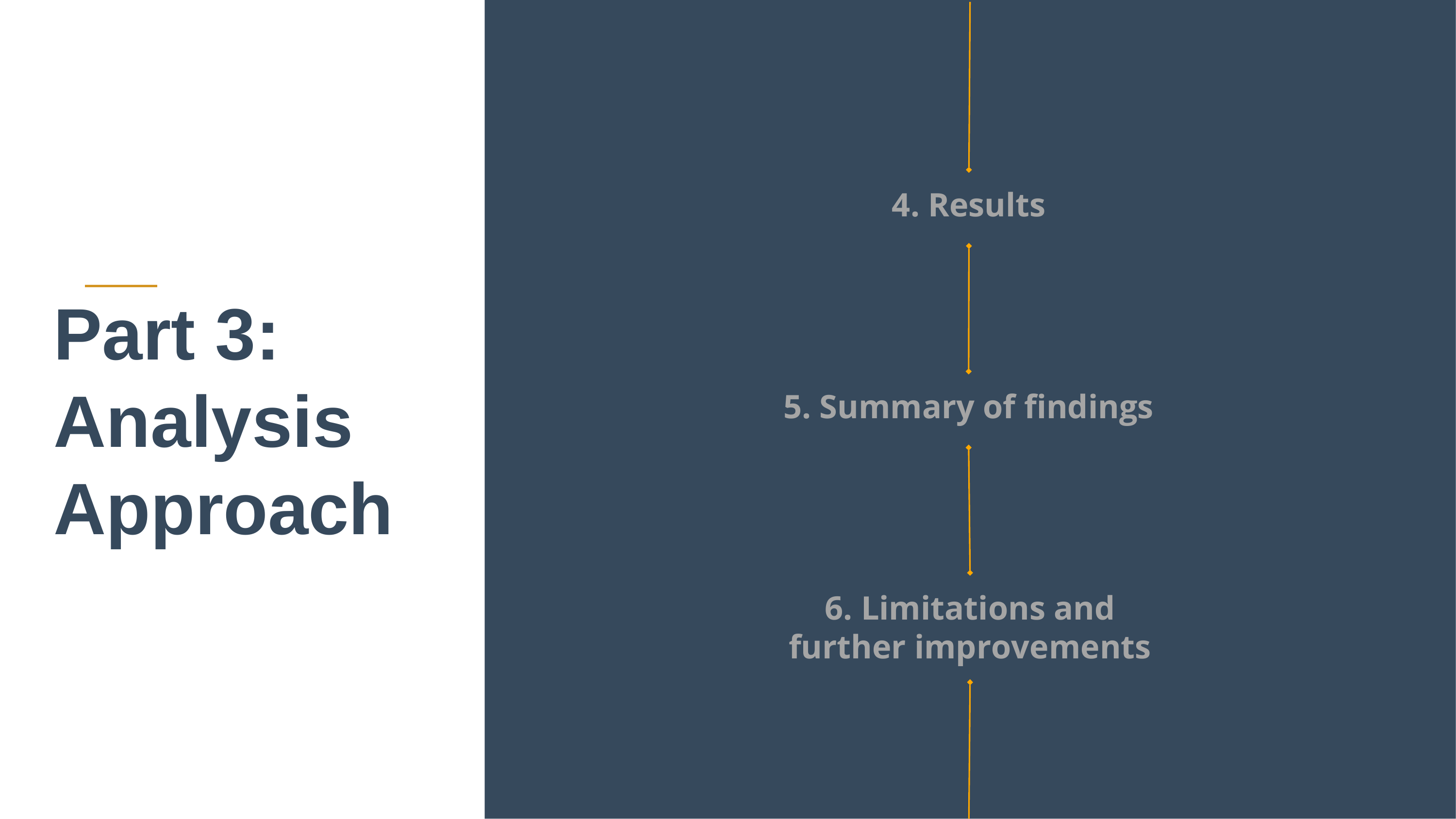

4. Results
# Part 3:
Analysis Approach
5. Summary of findings
6. Limitations and further improvements